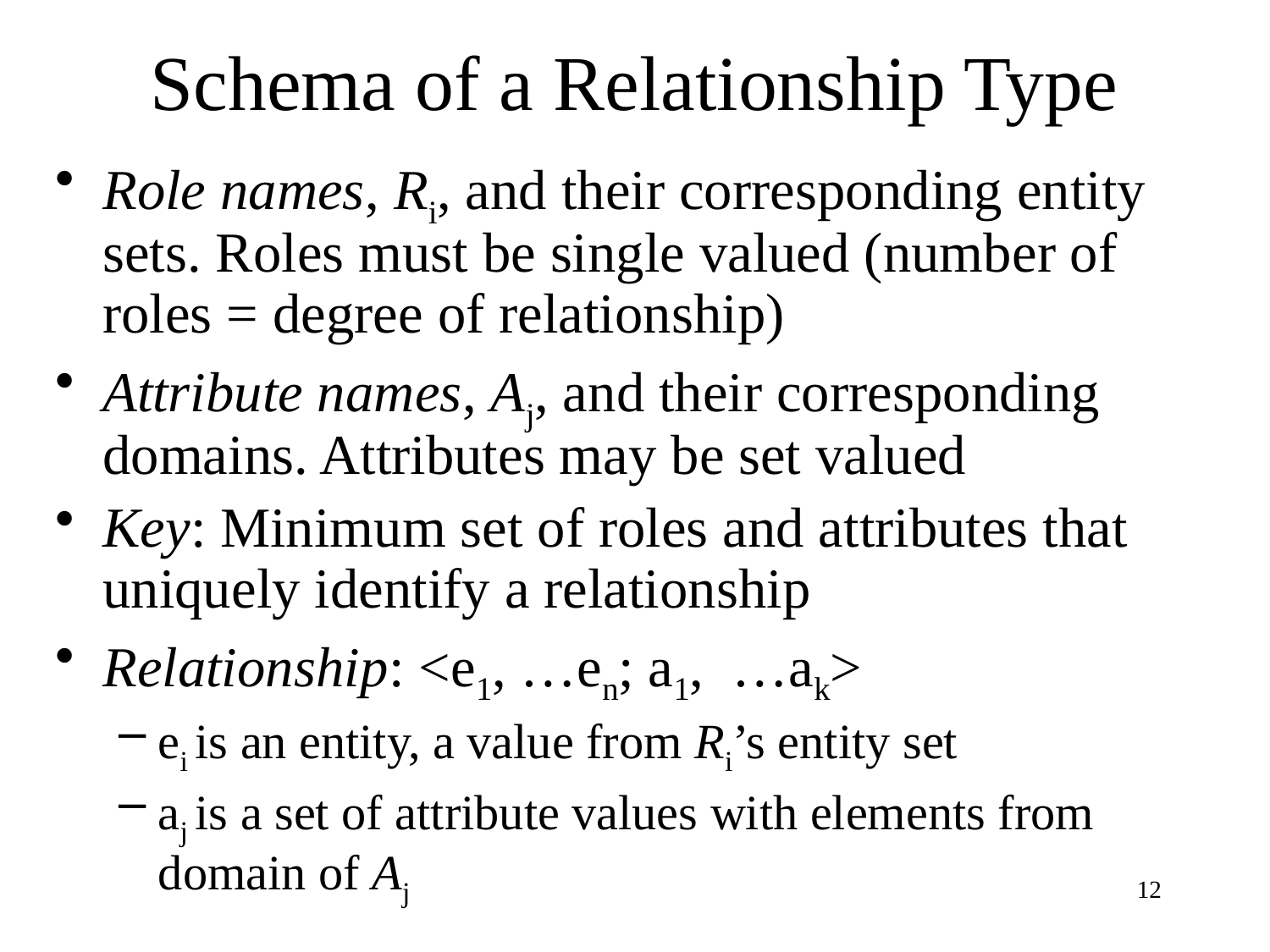

# Schema of a Relationship Type
Role names, Ri, and their corresponding entity sets. Roles must be single valued (number of roles = degree of relationship)
Attribute names, Aj, and their corresponding domains. Attributes may be set valued
Key: Minimum set of roles and attributes that uniquely identify a relationship
Relationship: <e1, …en; a1,  …ak>
ei is an entity, a value from Ri’s entity set
aj is a set of attribute values with elements from domain of Aj
12